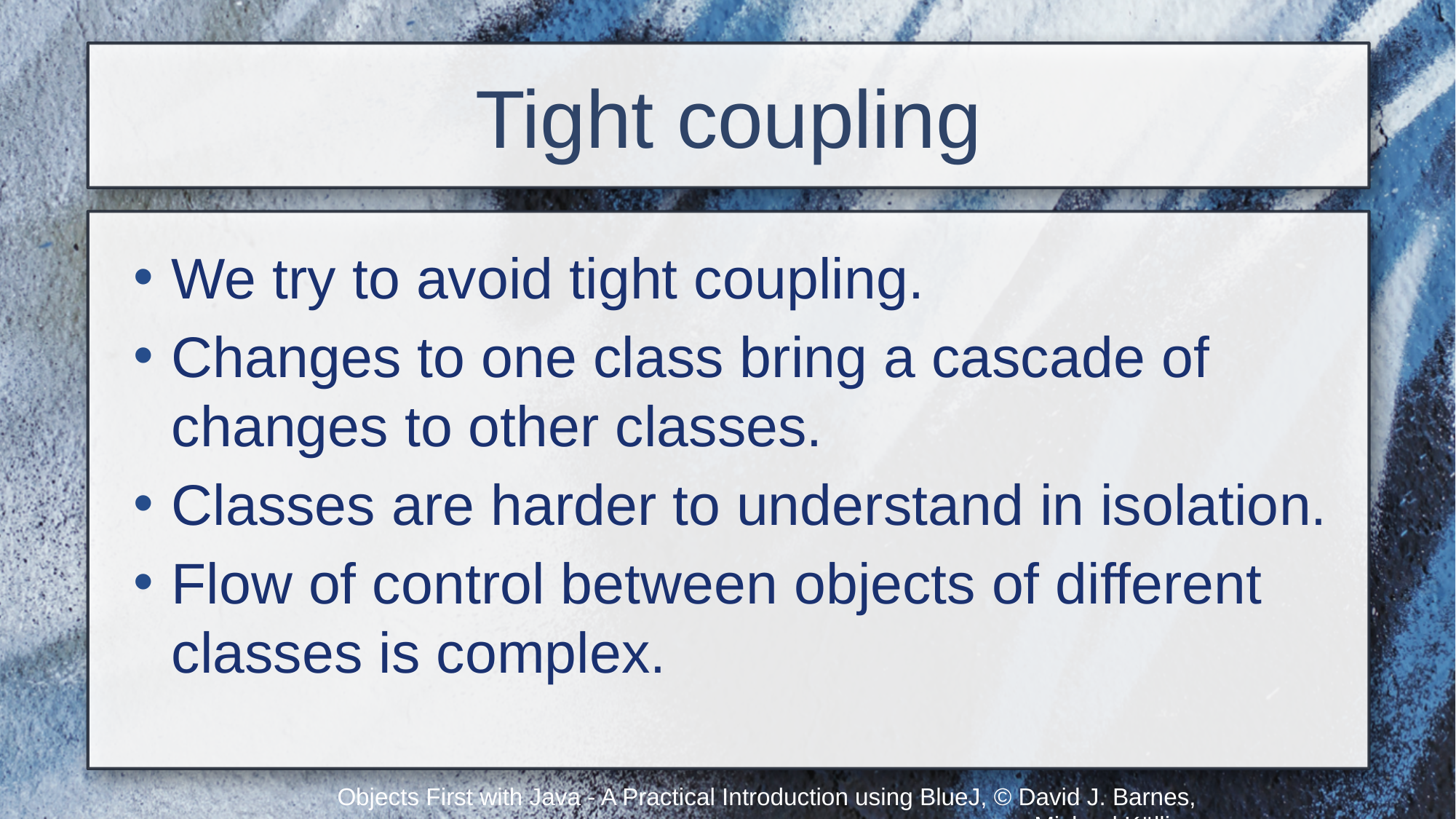

# Tight coupling
We try to avoid tight coupling.
Changes to one class bring a cascade of changes to other classes.
Classes are harder to understand in isolation.
Flow of control between objects of different classes is complex.